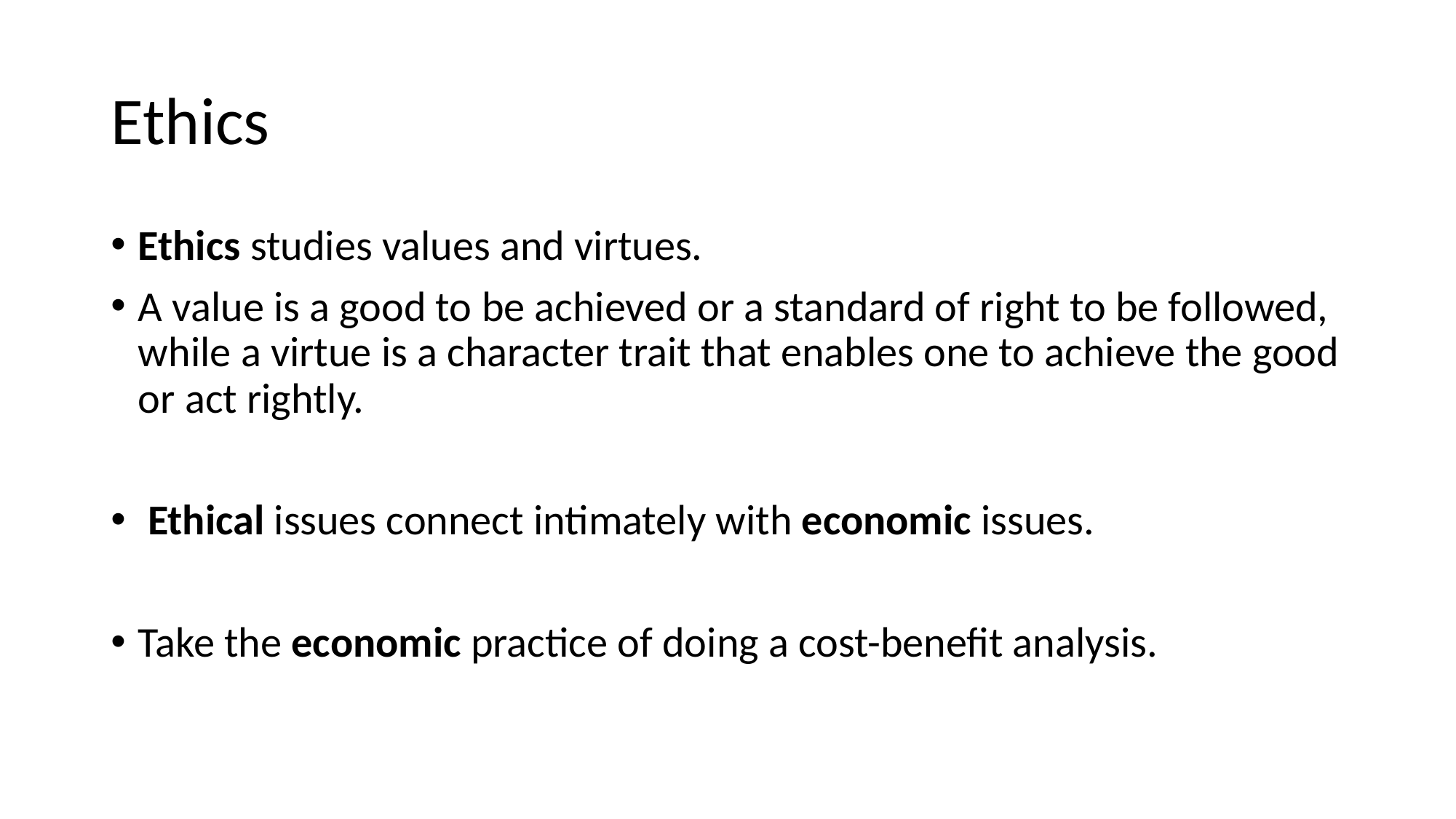

# Ethics
Ethics studies values and virtues.
A value is a good to be achieved or a standard of right to be followed, while a virtue is a character trait that enables one to achieve the good or act rightly.

 Ethical issues connect intimately with economic issues.

Take the economic practice of doing a cost-benefit analysis.